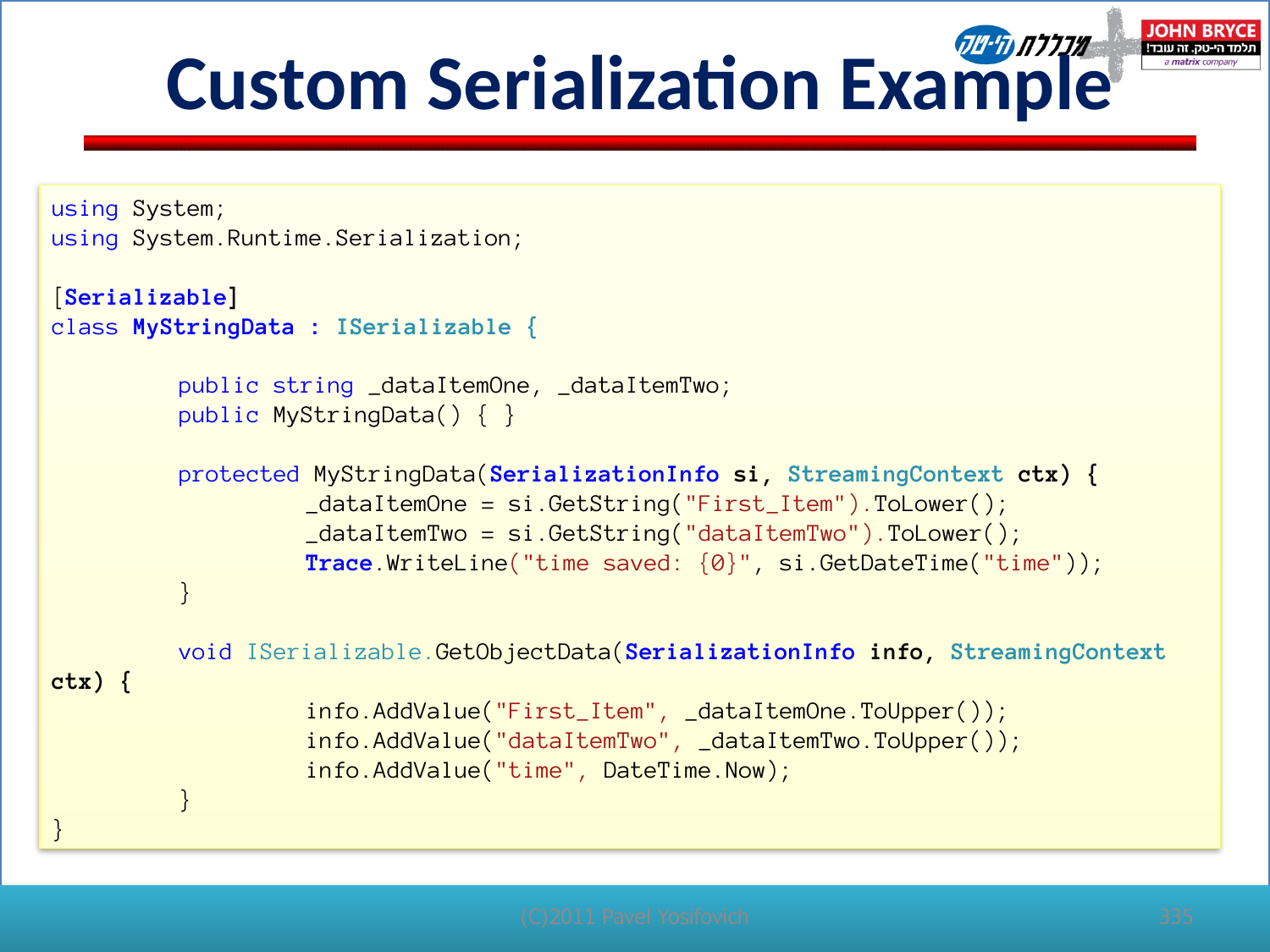

# Custom Serialization Example
using System;
using System.Runtime.Serialization;

[Serializable]
class MyStringData : ISerializable {

	public string _dataItemOne, _dataItemTwo;
	public MyStringData() { }

	protected MyStringData(SerializationInfo si, StreamingContext ctx) {
		_dataItemOne = si.GetString("First_Item").ToLower();
		_dataItemTwo = si.GetString("dataItemTwo").ToLower();
		Trace.WriteLine("time saved: {0}", si.GetDateTime("time"));
	}

	void ISerializable.GetObjectData(SerializationInfo info, StreamingContext ctx) {
		info.AddValue("First_Item", _dataItemOne.ToUpper());
		info.AddValue("dataItemTwo", _dataItemTwo.ToUpper());
		info.AddValue("time", DateTime.Now);
	}
}
(C)2011 Pavel Yosifovich
335